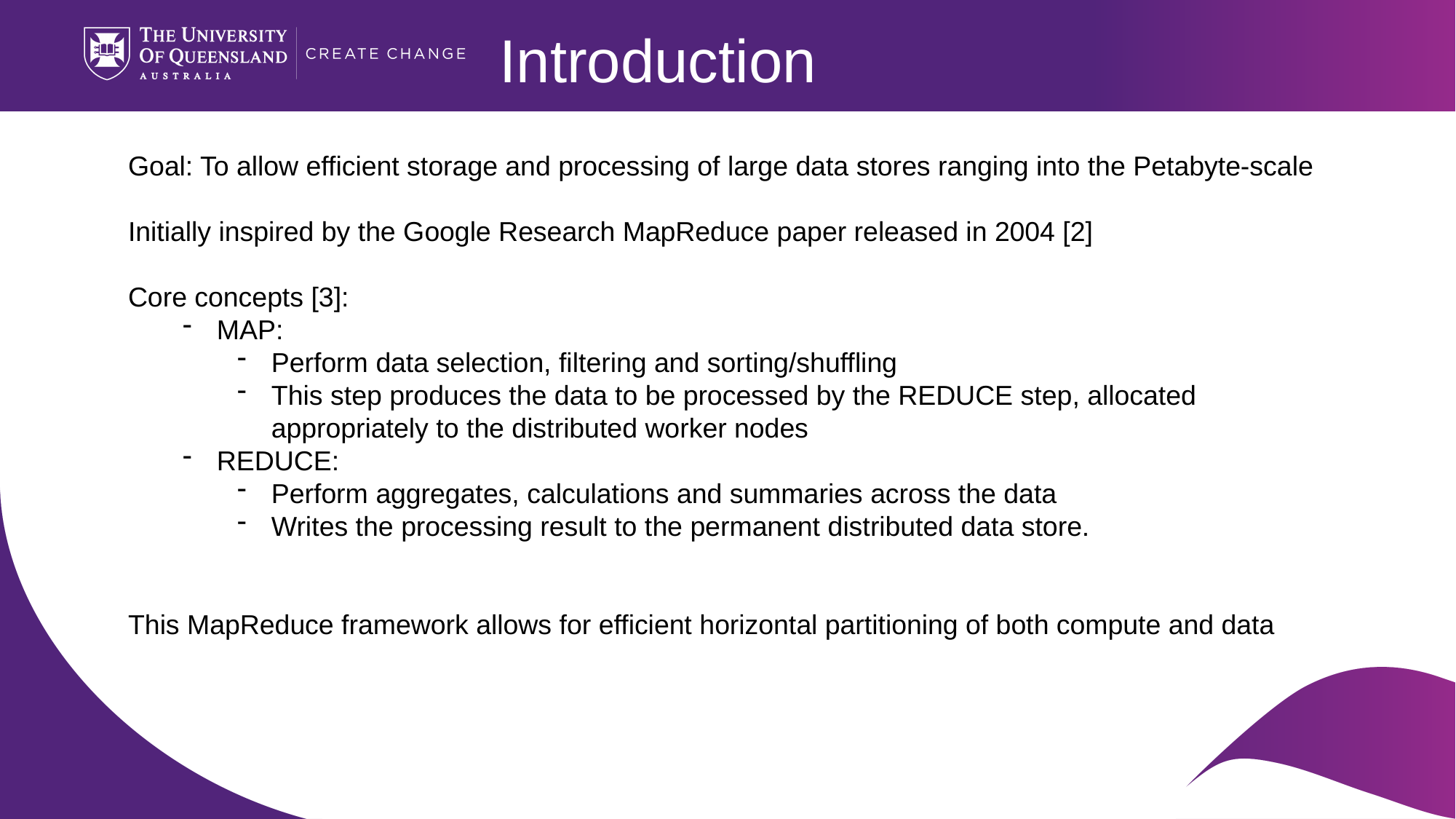

Introduction
Goal: To allow efficient storage and processing of large data stores ranging into the Petabyte-scale

Initially inspired by the Google Research MapReduce paper released in 2004 [2]

Core concepts [3]:
MAP:
Perform data selection, filtering and sorting/shuffling
This step produces the data to be processed by the REDUCE step, allocated appropriately to the distributed worker nodes
REDUCE:
Perform aggregates, calculations and summaries across the data
Writes the processing result to the permanent distributed data store.

This MapReduce framework allows for efficient horizontal partitioning of both compute and data